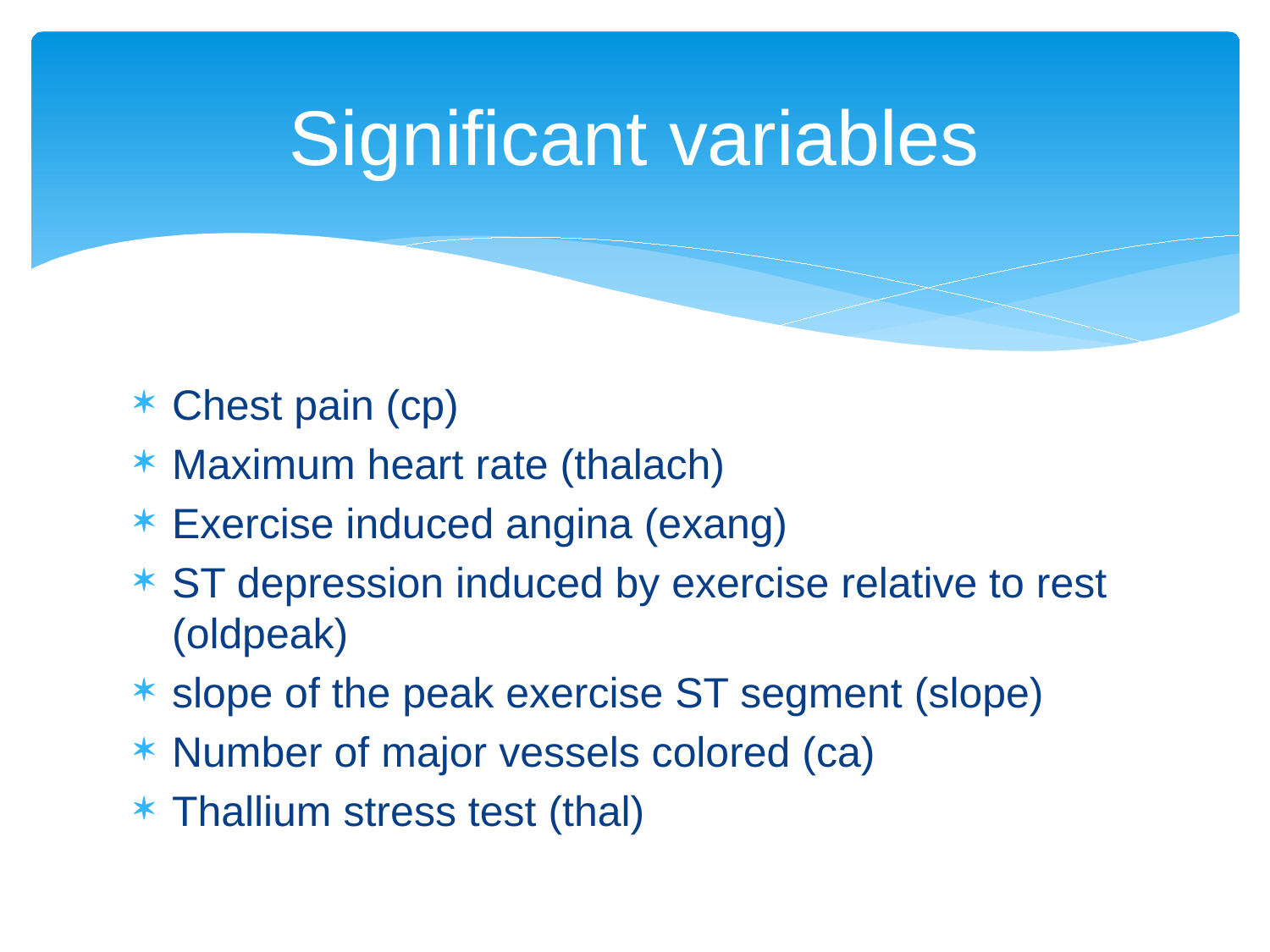

# Significant variables
Chest pain (cp)
Maximum heart rate (thalach)
Exercise induced angina (exang)
ST depression induced by exercise relative to rest (oldpeak)
slope of the peak exercise ST segment (slope)
Number of major vessels colored (ca)
Thallium stress test (thal)